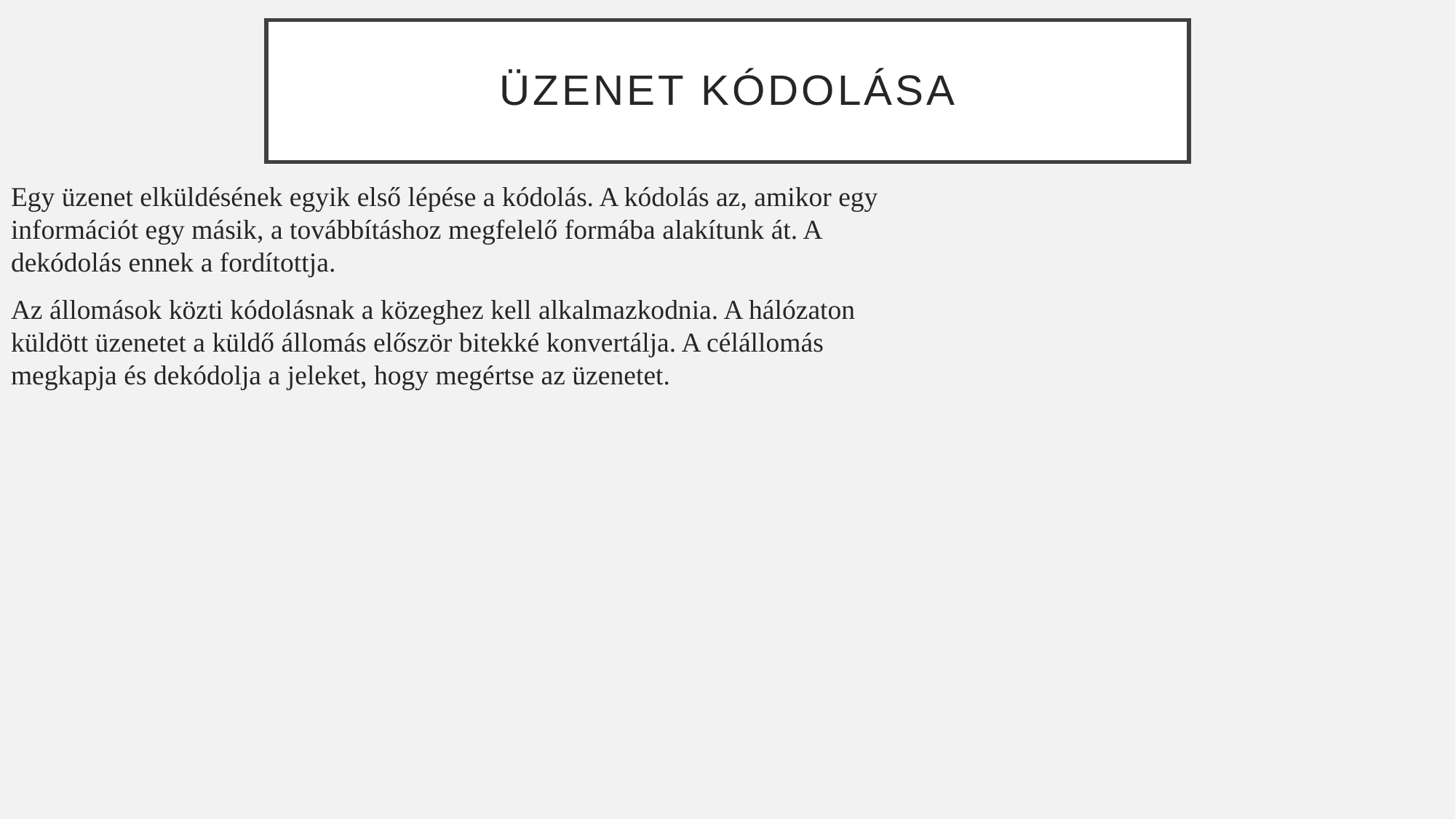

# Üzenet kódolása
Egy üzenet elküldésének egyik első lépése a kódolás. A kódolás az, amikor egy információt egy másik, a továbbításhoz megfelelő formába alakítunk át. A dekódolás ennek a fordítottja.
Az állomások közti kódolásnak a közeghez kell alkalmazkodnia. A hálózaton küldött üzenetet a küldő állomás először bitekké konvertálja. A célállomás megkapja és dekódolja a jeleket, hogy megértse az üzenetet.